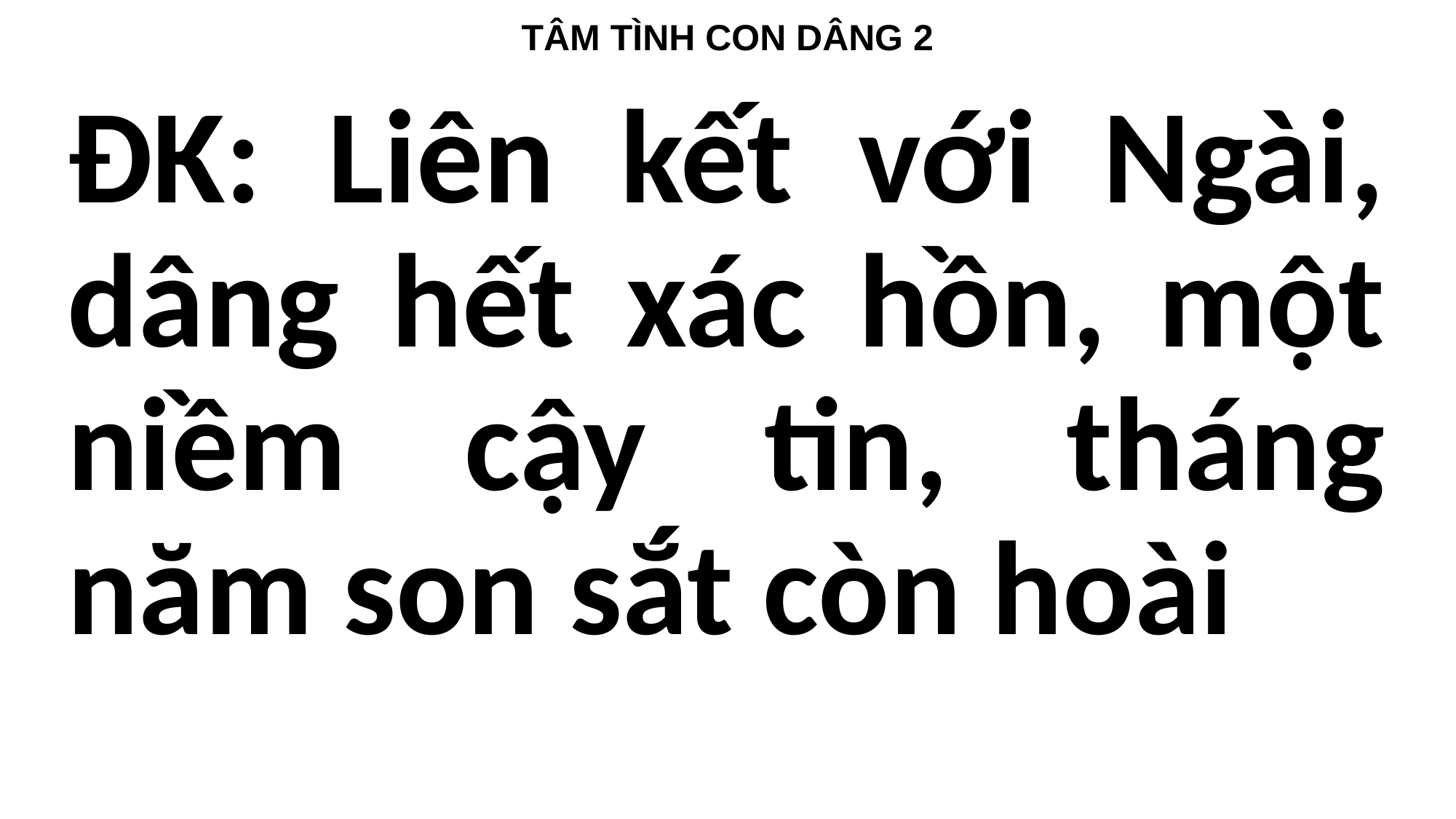

TÂM TÌNH CON DÂNG 2
ĐK: Liên kết với Ngài, dâng hết xác hồn, một niềm cậy tin, tháng năm son sắt còn hoài